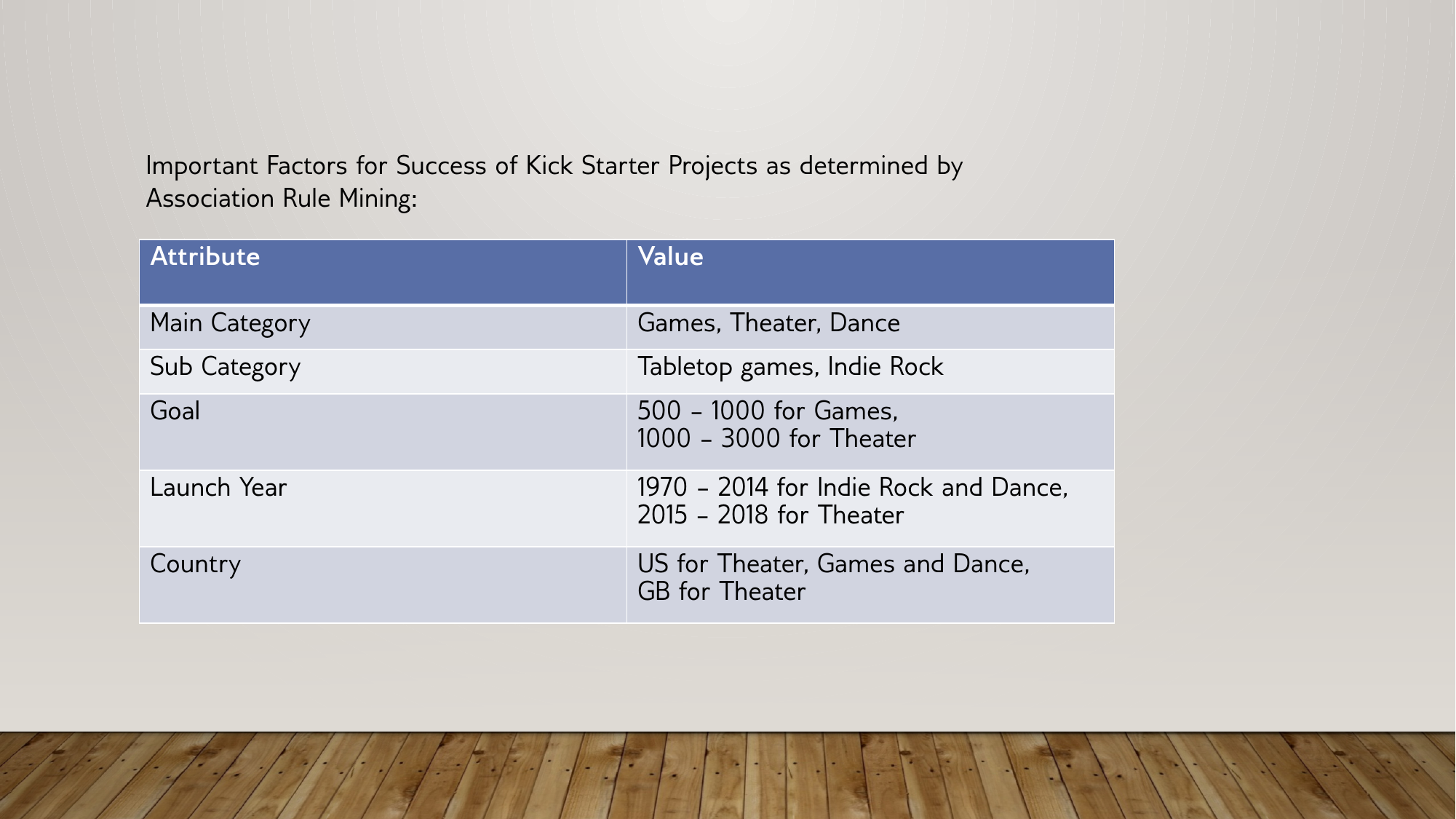

Important Factors for Success of Kick Starter Projects as determined by Association Rule Mining:
| Attribute | Value |
| --- | --- |
| Main Category | Games, Theater, Dance |
| Sub Category | Tabletop games, Indie Rock |
| Goal | 500 – 1000 for Games, 1000 – 3000 for Theater |
| Launch Year | 1970 – 2014 for Indie Rock and Dance, 2015 – 2018 for Theater |
| Country | US for Theater, Games and Dance, GB for Theater |